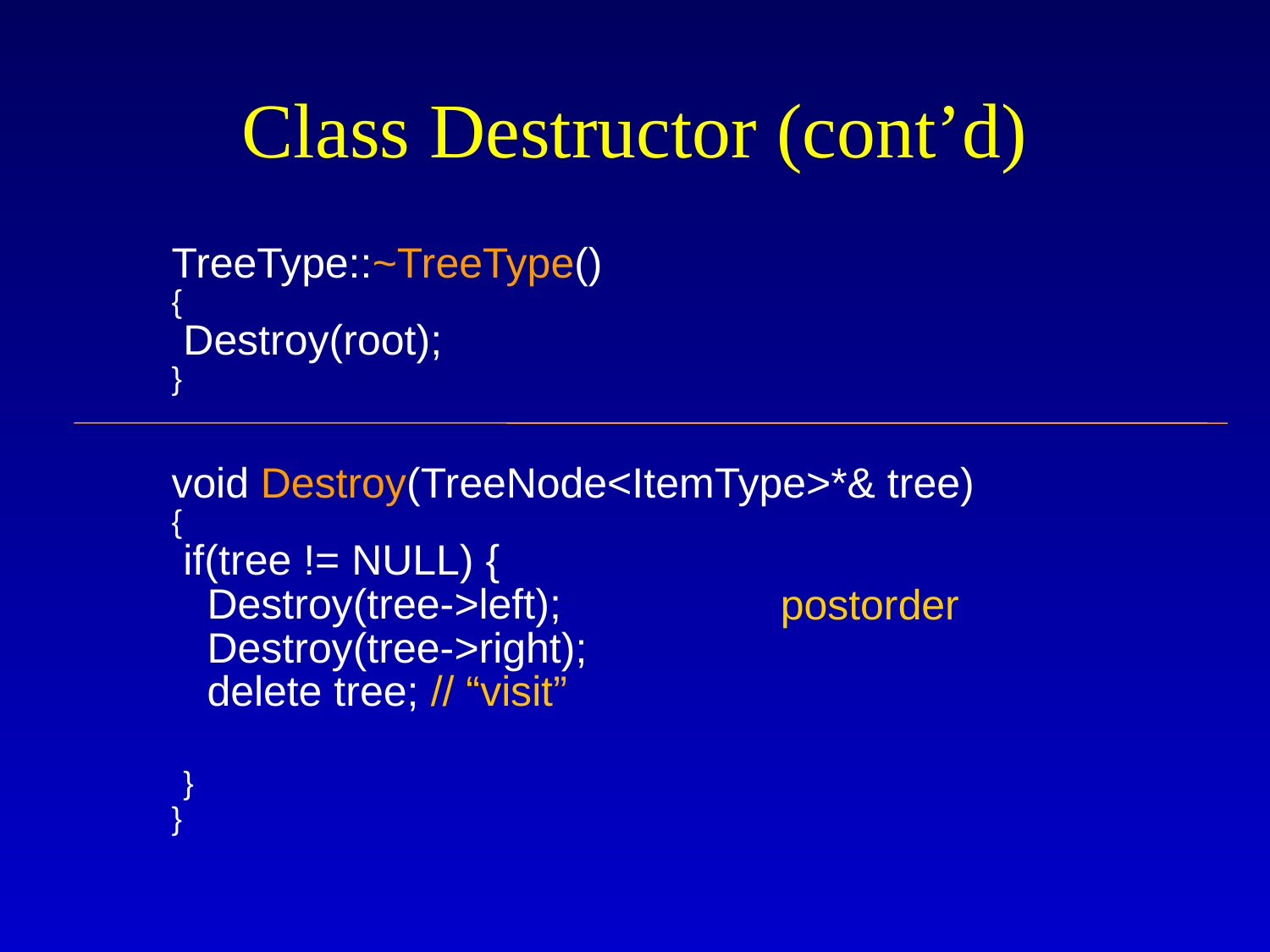

# Class Destructor (cont’d)

TreeType::~TreeType()
{
 Destroy(root);
}

void Destroy(TreeNode<ItemType>*& tree)
{
 if(tree != NULL) {
   Destroy(tree->left);
   Destroy(tree->right);
   delete tree; // “visit”

 }
}

postorder